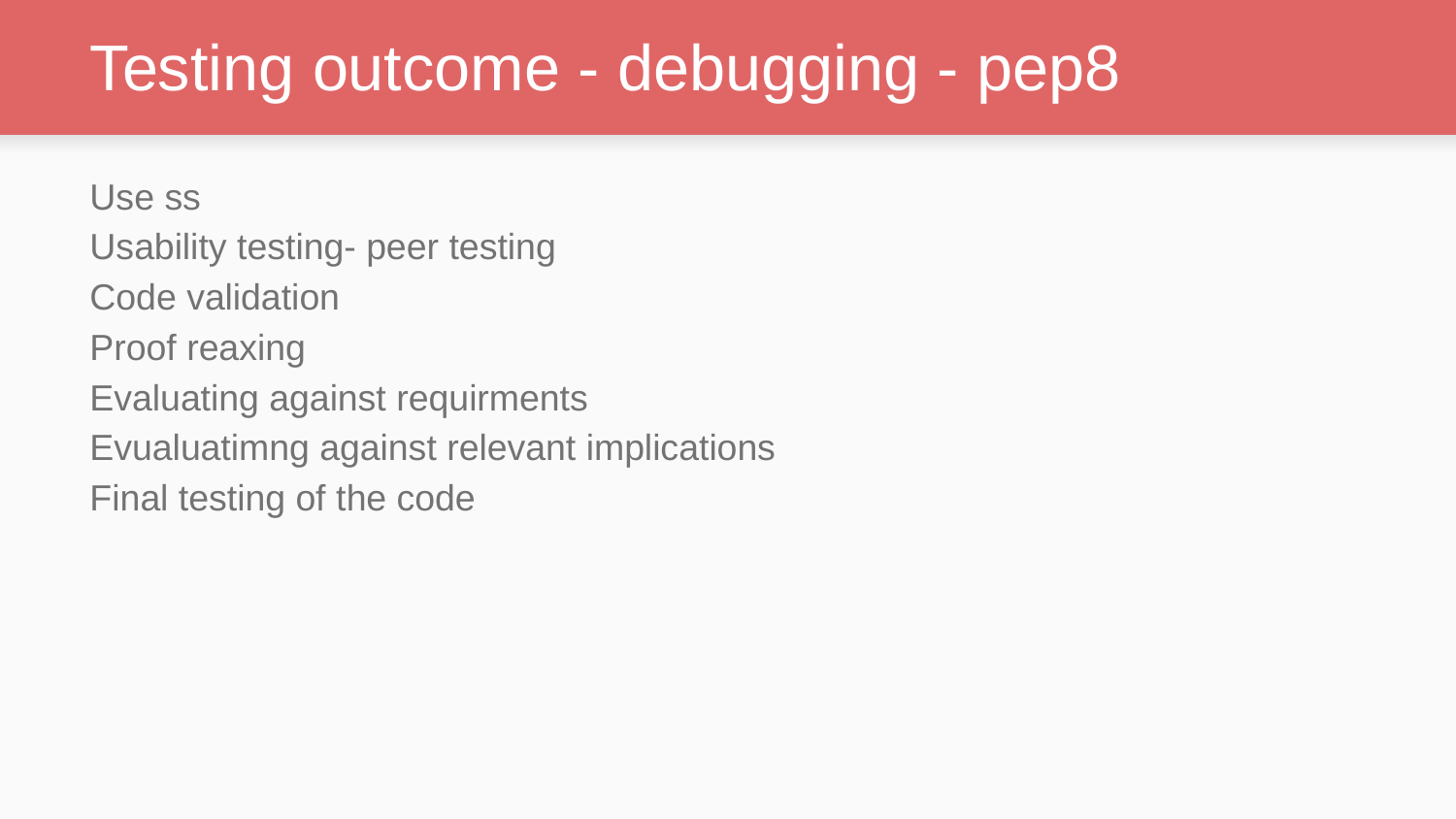

# Testing outcome - debugging - pep8
Use ss
Usability testing- peer testing
Code validation
Proof reaxing
Evaluating against requirments
Evualuatimng against relevant implications
Final testing of the code